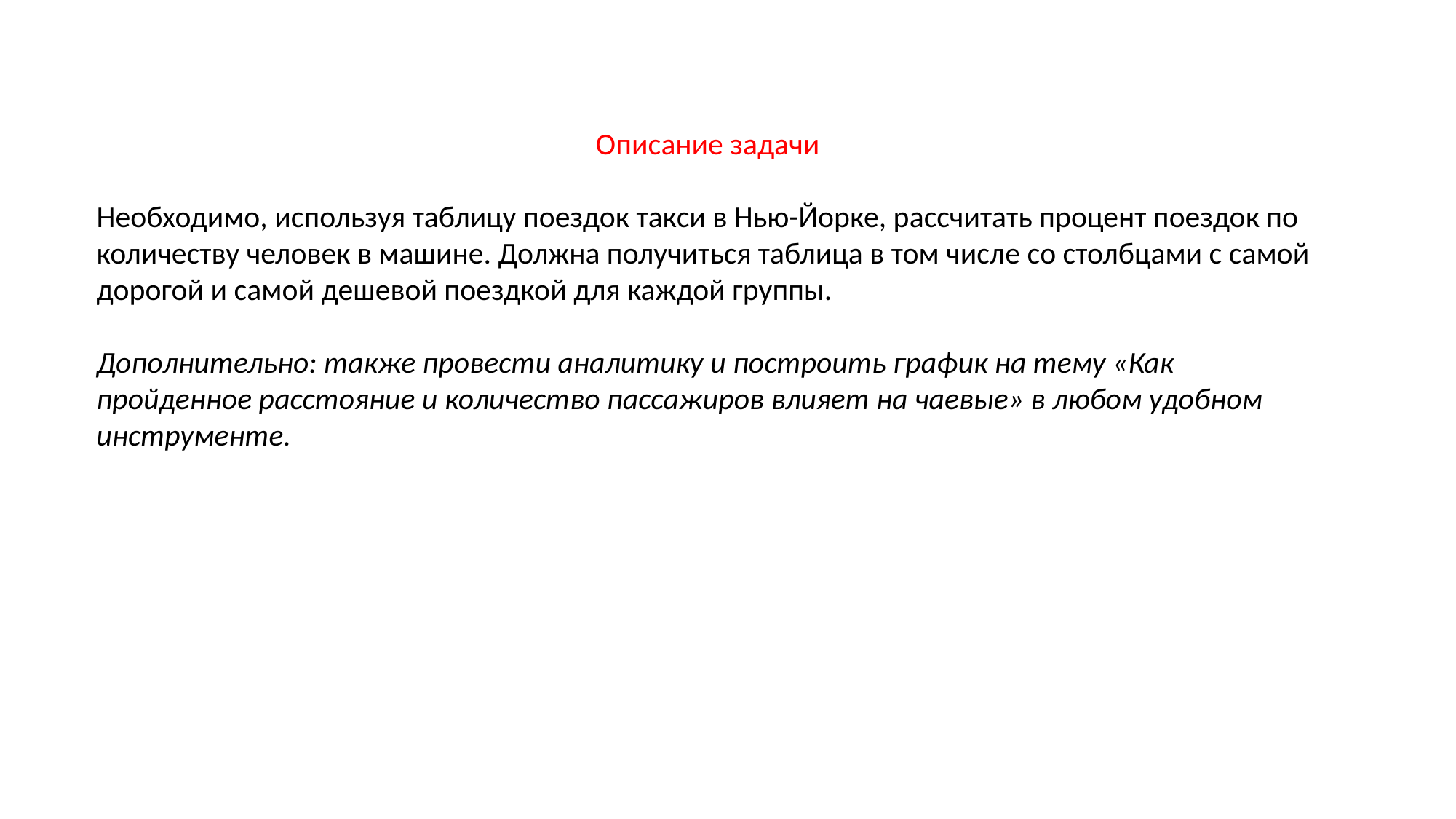

Описание задачи

Необходимо, используя таблицу поездок такси в Нью-Йорке, рассчитать процент поездок по количеству человек в машине. Должна получиться таблица в том числе со столбцами с самой дорогой и самой дешевой поездкой для каждой группы.

Дополнительно: также провести аналитику и построить график на тему «Как пройденное расстояние и количество пассажиров влияет на чаевые» в любом удобном инструменте.